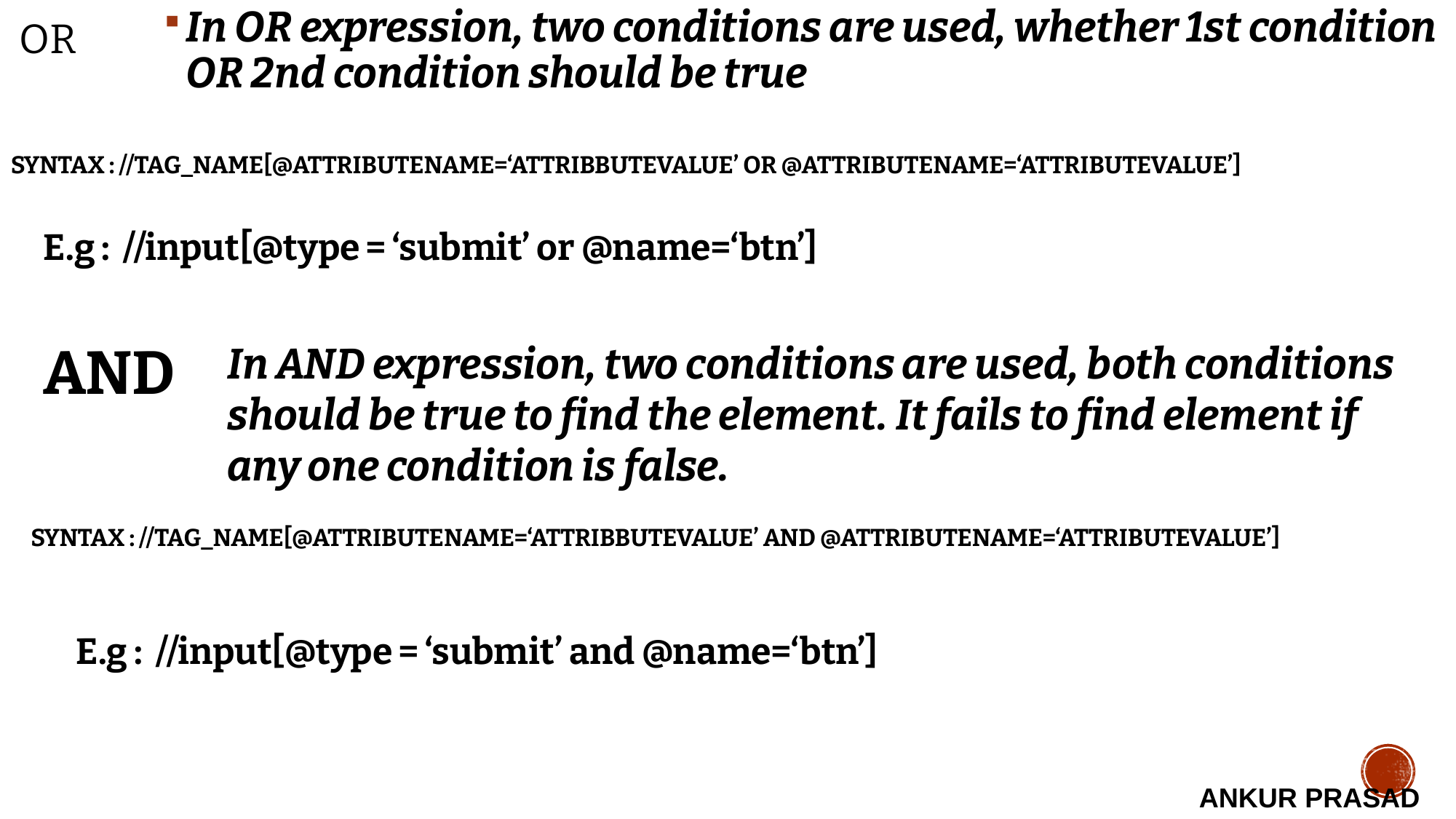

In OR expression, two conditions are used, whether 1st condition OR 2nd condition should be true
# OR
SYNTAX : //TAG_NAME[@ATTRIBUTENAME=‘ATTRIBBUTEVALUE’ OR @ATTRIBUTENAME=‘ATTRIBUTEVALUE’]
E.g :  //input[@type = ‘submit’ or @name=‘btn’]
AND
In AND expression, two conditions are used, both conditions should be true to find the element. It fails to find element if any one condition is false.
SYNTAX : //TAG_NAME[@ATTRIBUTENAME=‘ATTRIBBUTEVALUE’ AND @ATTRIBUTENAME=‘ATTRIBUTEVALUE’]
E.g :  //input[@type = ‘submit’ and @name=‘btn’]

ANKUR PRASAD